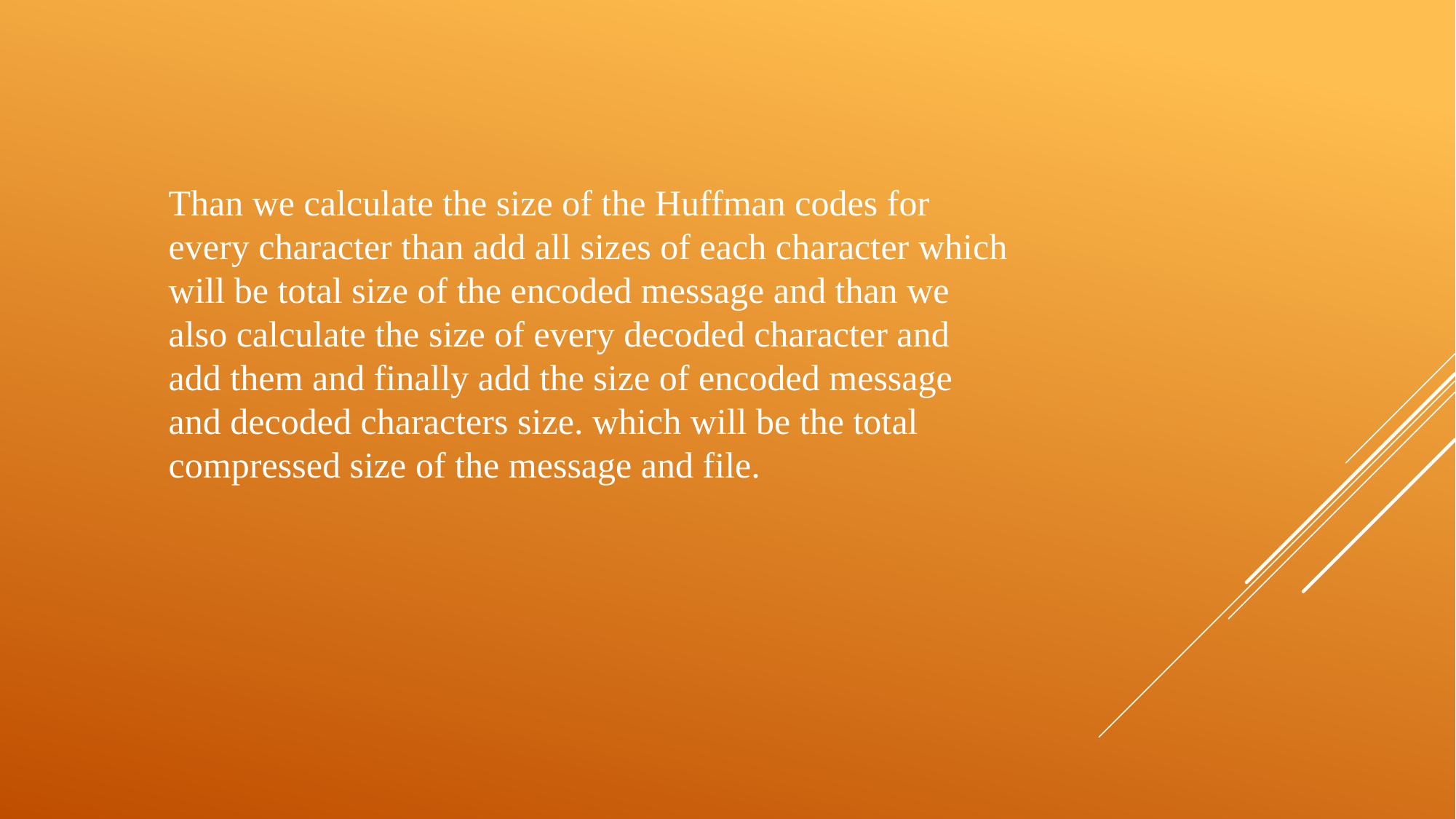

Than we calculate the size of the Huffman codes for every character than add all sizes of each character which will be total size of the encoded message and than we also calculate the size of every decoded character and add them and finally add the size of encoded message and decoded characters size. which will be the total compressed size of the message and file.